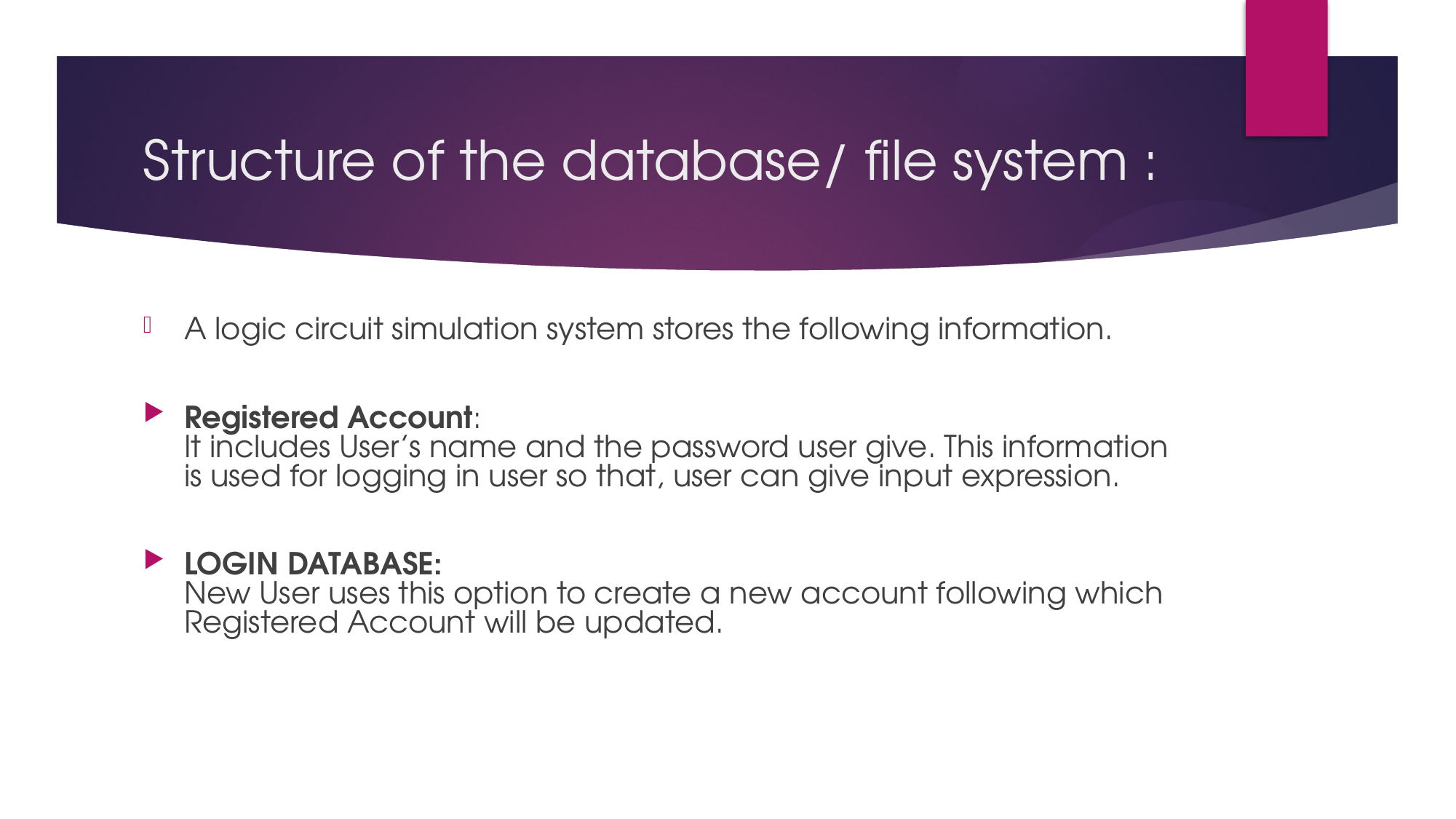

# Structure of the database/ file system :
A logic circuit simulation system stores the following information.

Registered Account:
It includes User’s name and the password user give. This information is used for logging in user so that, user can give input expression.

LOGIN DATABASE:
New User uses this option to create a new account following which Registered Account will be updated.